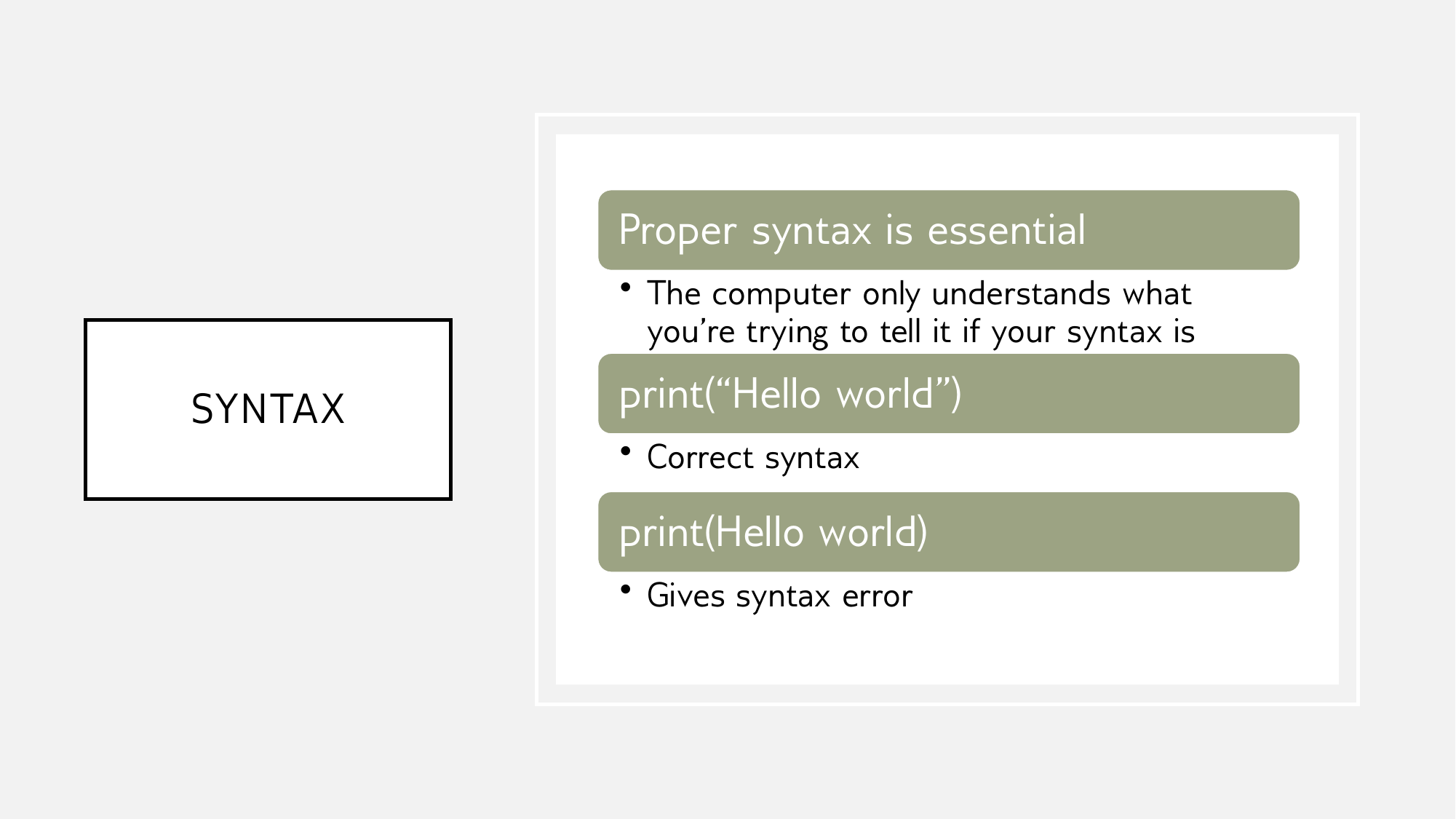

Proper syntax is essential
The computer only understands what you’re trying to tell it if your syntax is correct
print(“Hello world”)
Correct syntax
print(Hello world)
Gives syntax error
# Syntax